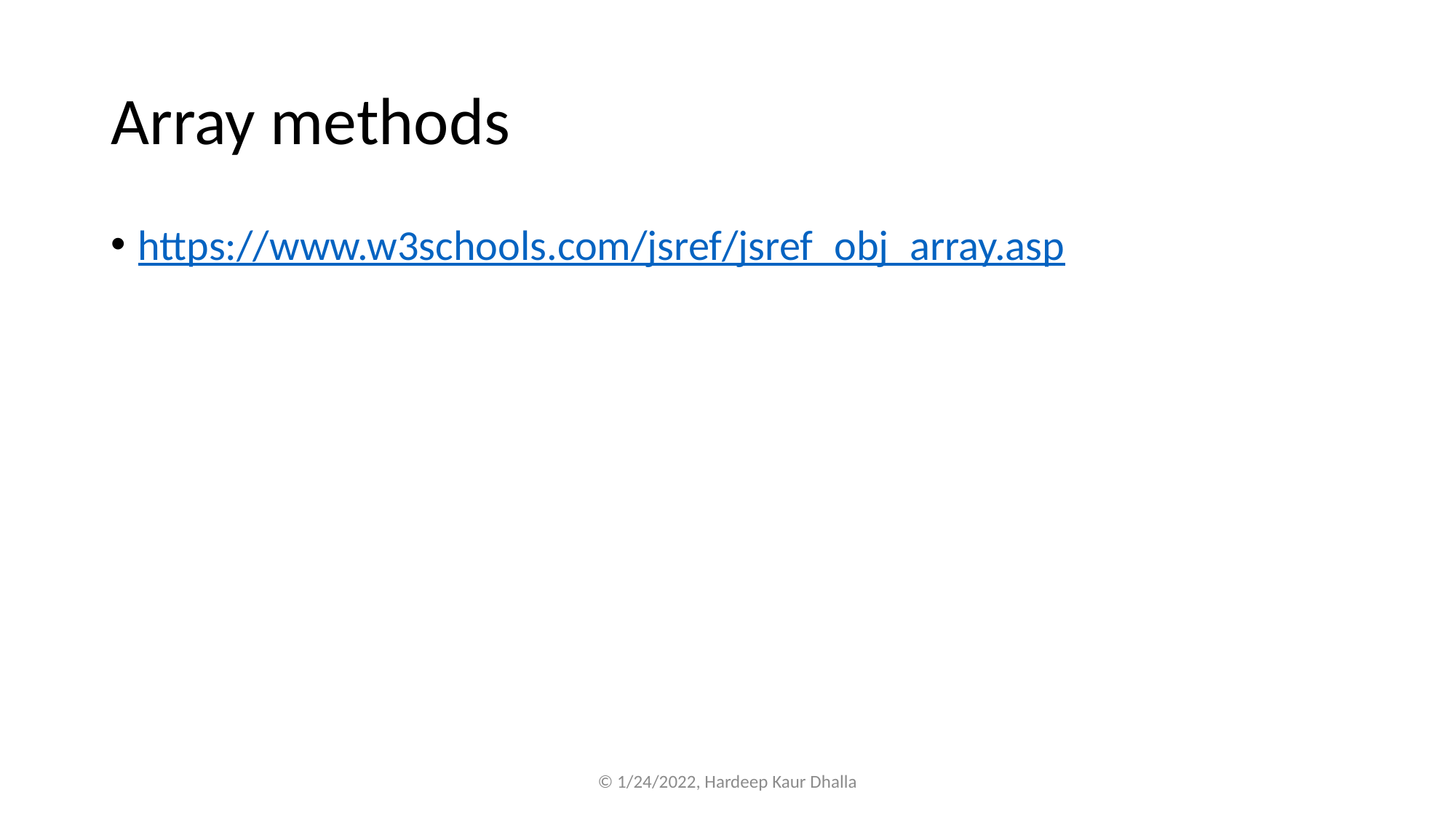

# Array methods
https://www.w3schools.com/jsref/jsref_obj_array.asp

© 1/24/2022, Hardeep Kaur Dhalla